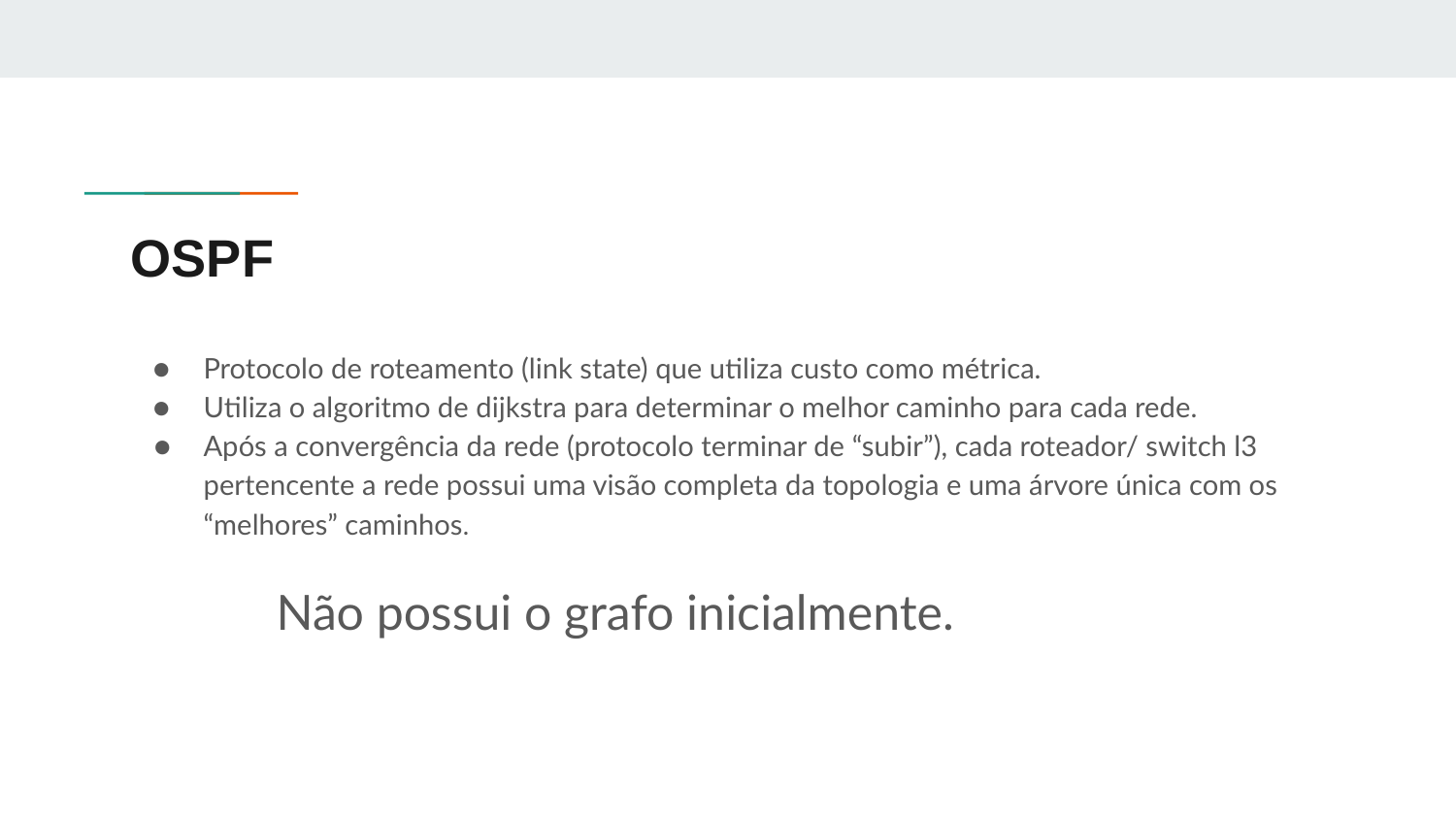

# OSPF
Protocolo de roteamento (link state) que utiliza custo como métrica.
Utiliza o algoritmo de dijkstra para determinar o melhor caminho para cada rede.
Após a convergência da rede (protocolo terminar de “subir”), cada roteador/ switch l3 pertencente a rede possui uma visão completa da topologia e uma árvore única com os “melhores” caminhos.
	Não possui o grafo inicialmente.